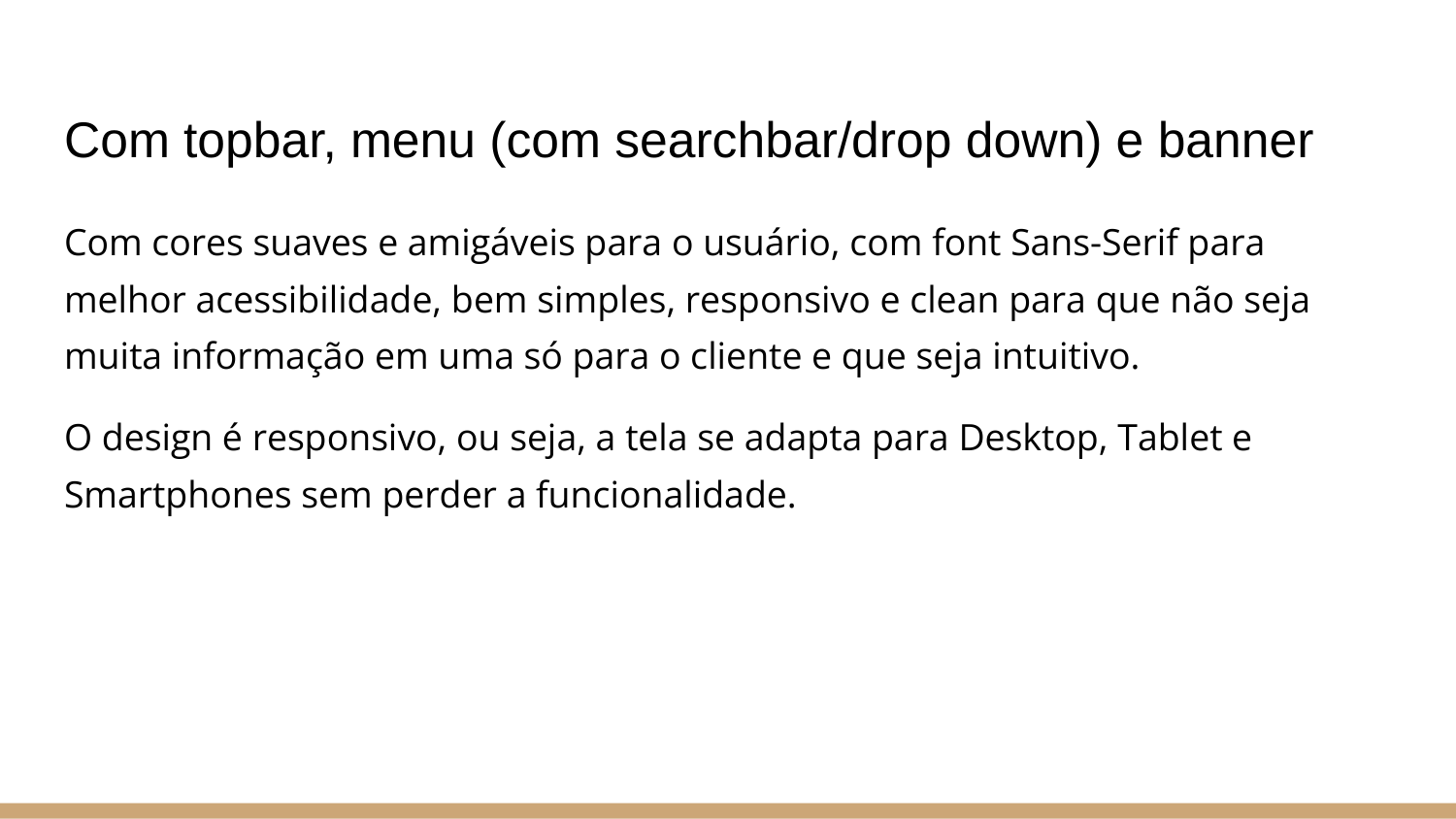

# Com topbar, menu (com searchbar/drop down) e banner
Com cores suaves e amigáveis para o usuário, com font Sans-Serif para melhor acessibilidade, bem simples, responsivo e clean para que não seja muita informação em uma só para o cliente e que seja intuitivo.
O design é responsivo, ou seja, a tela se adapta para Desktop, Tablet e Smartphones sem perder a funcionalidade.